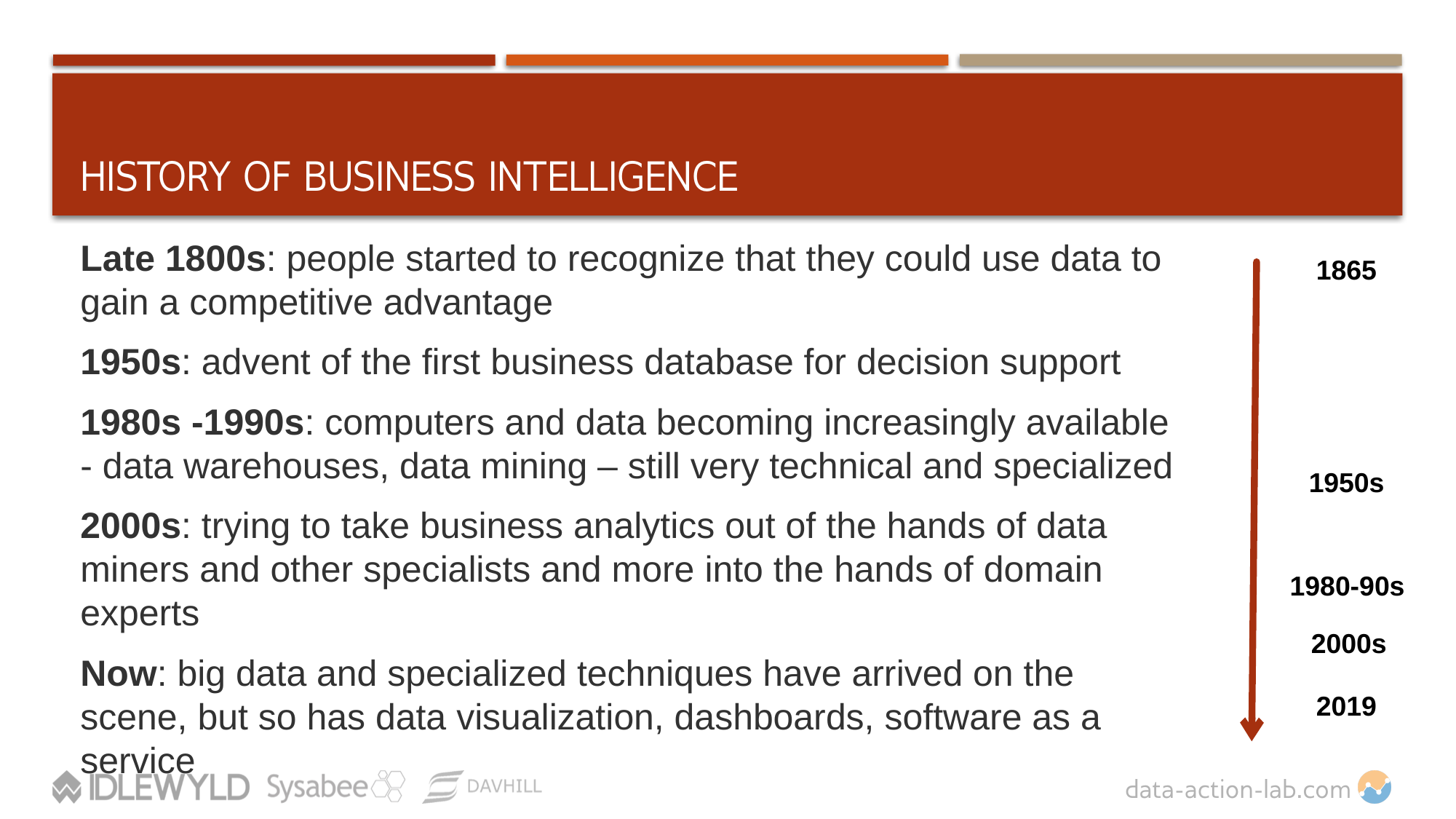

# History of Business Intelligence
1865
Late 1800s: people started to recognize that they could use data to gain a competitive advantage
1950s: advent of the first business database for decision support
1980s -1990s: computers and data becoming increasingly available - data warehouses, data mining – still very technical and specialized
2000s: trying to take business analytics out of the hands of data miners and other specialists and more into the hands of domain experts
Now: big data and specialized techniques have arrived on the scene, but so has data visualization, dashboards, software as a service
1950s
1980-90s
2000s
2019